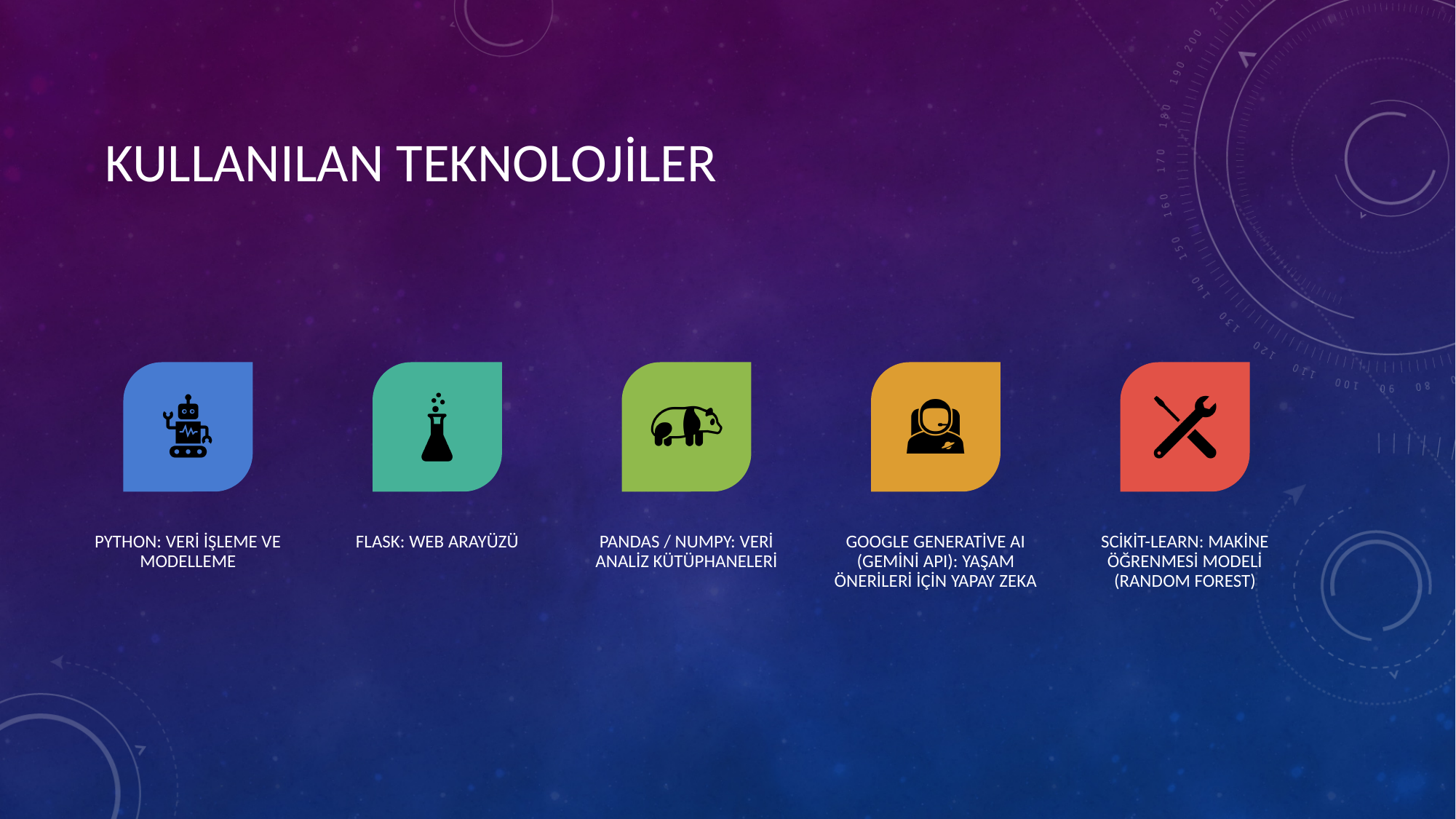

# Kullanılan Teknolojiler
Python: Veri işleme ve modelleme
Flask: Web arayüzü
Pandas / NumPy: Veri analiz kütüphaneleri
Google Generative AI (Gemini API): Yaşam önerileri için yapay zeka
scikit-learn: Makine öğrenmesi modeli (Random Forest)